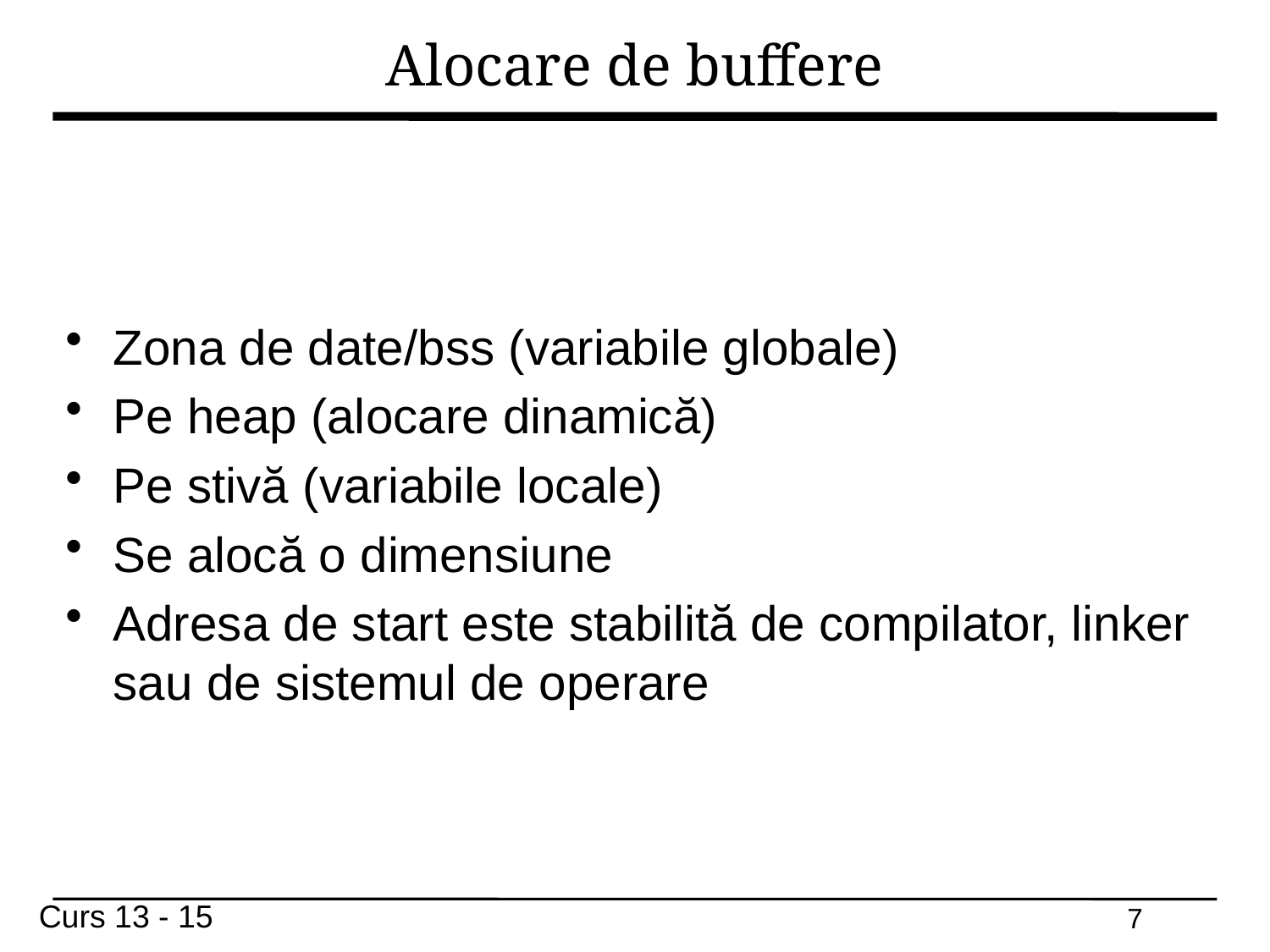

# Alocare de buffere
Zona de date/bss (variabile globale)
Pe heap (alocare dinamică)
Pe stivă (variabile locale)
Se alocă o dimensiune
Adresa de start este stabilită de compilator, linker sau de sistemul de operare